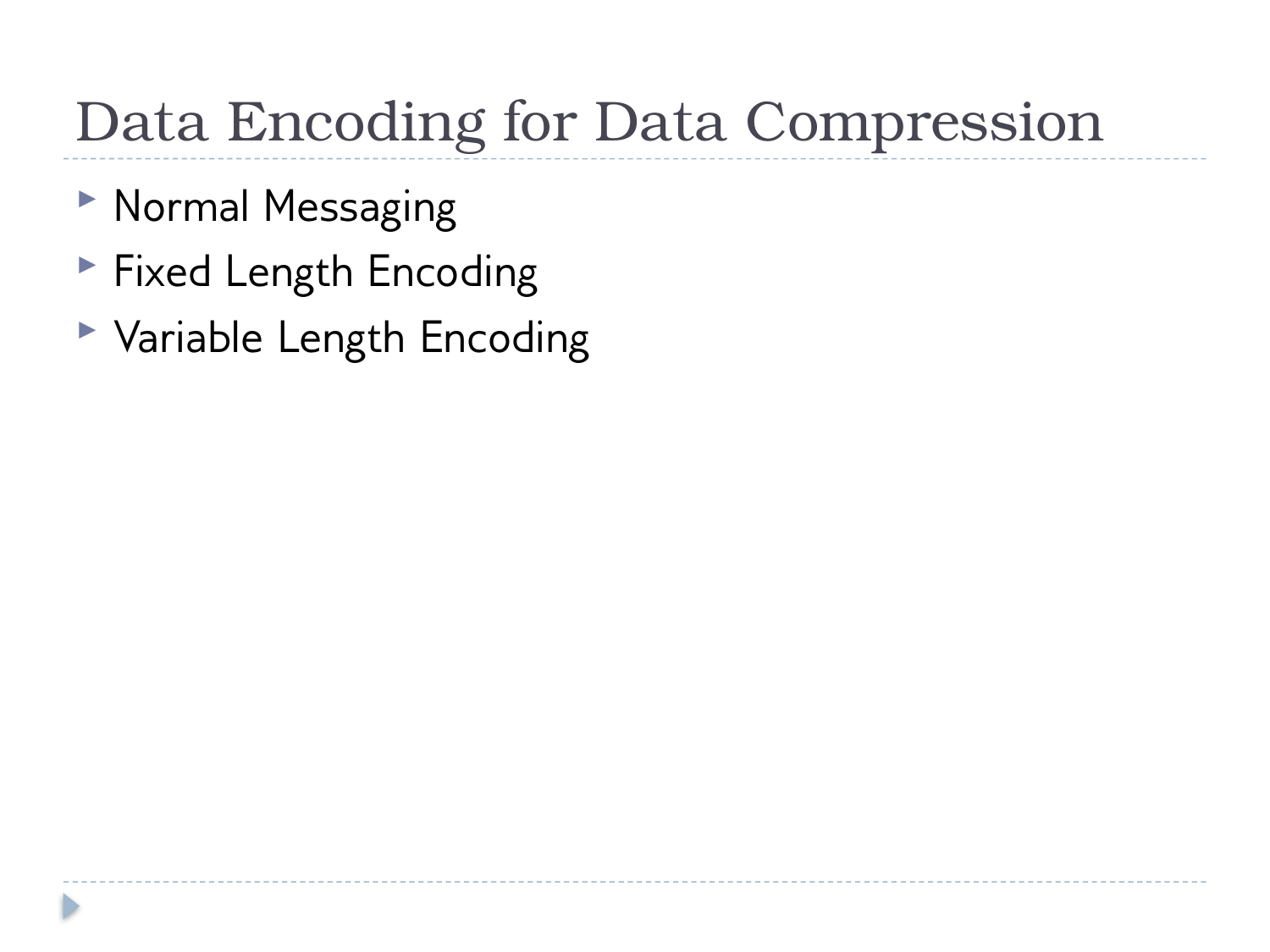

# Data Encoding for Data Compression
Normal Messaging
Fixed Length Encoding
Variable Length Encoding